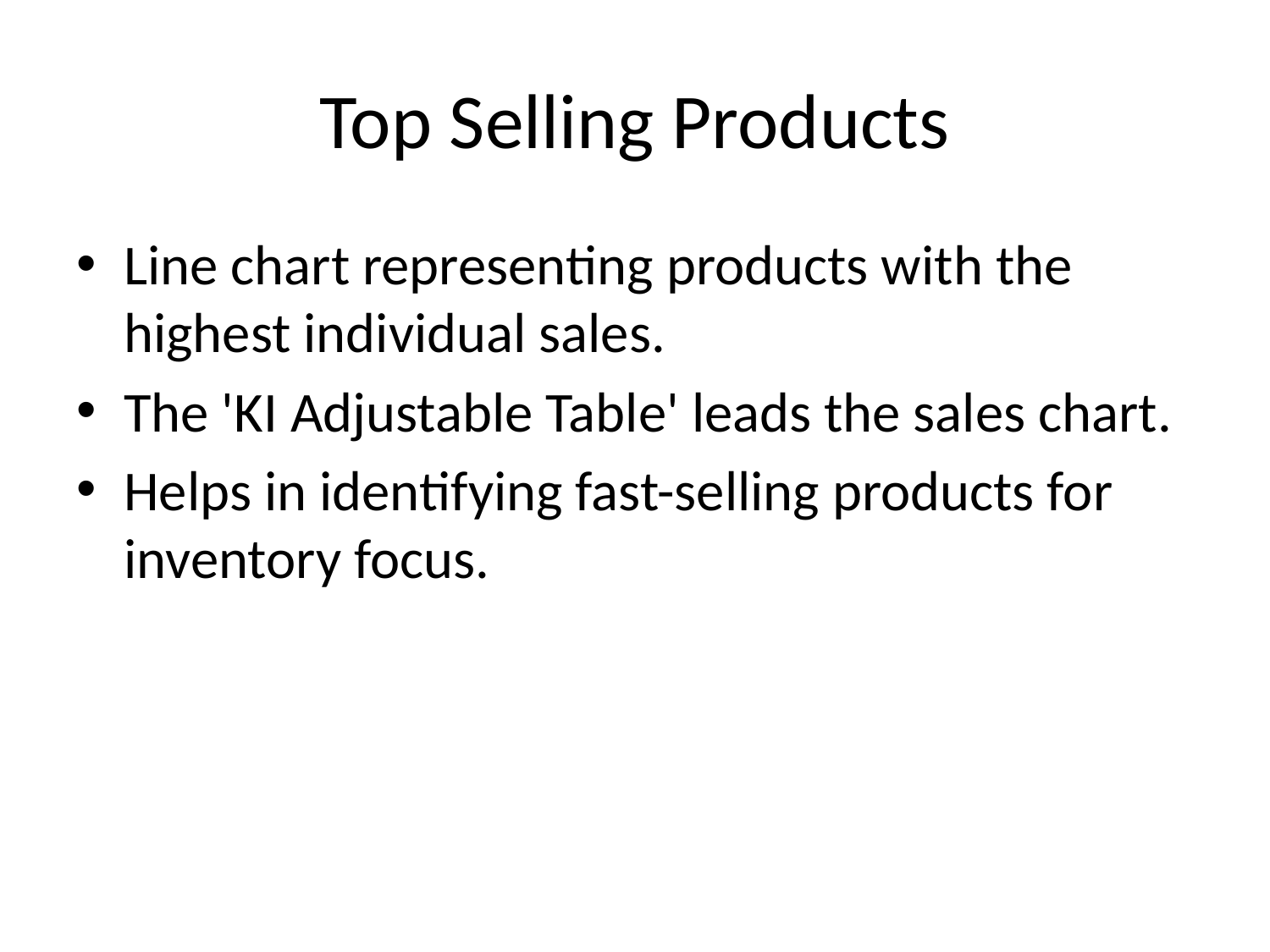

# Top Selling Products
Line chart representing products with the highest individual sales.
The 'KI Adjustable Table' leads the sales chart.
Helps in identifying fast-selling products for inventory focus.